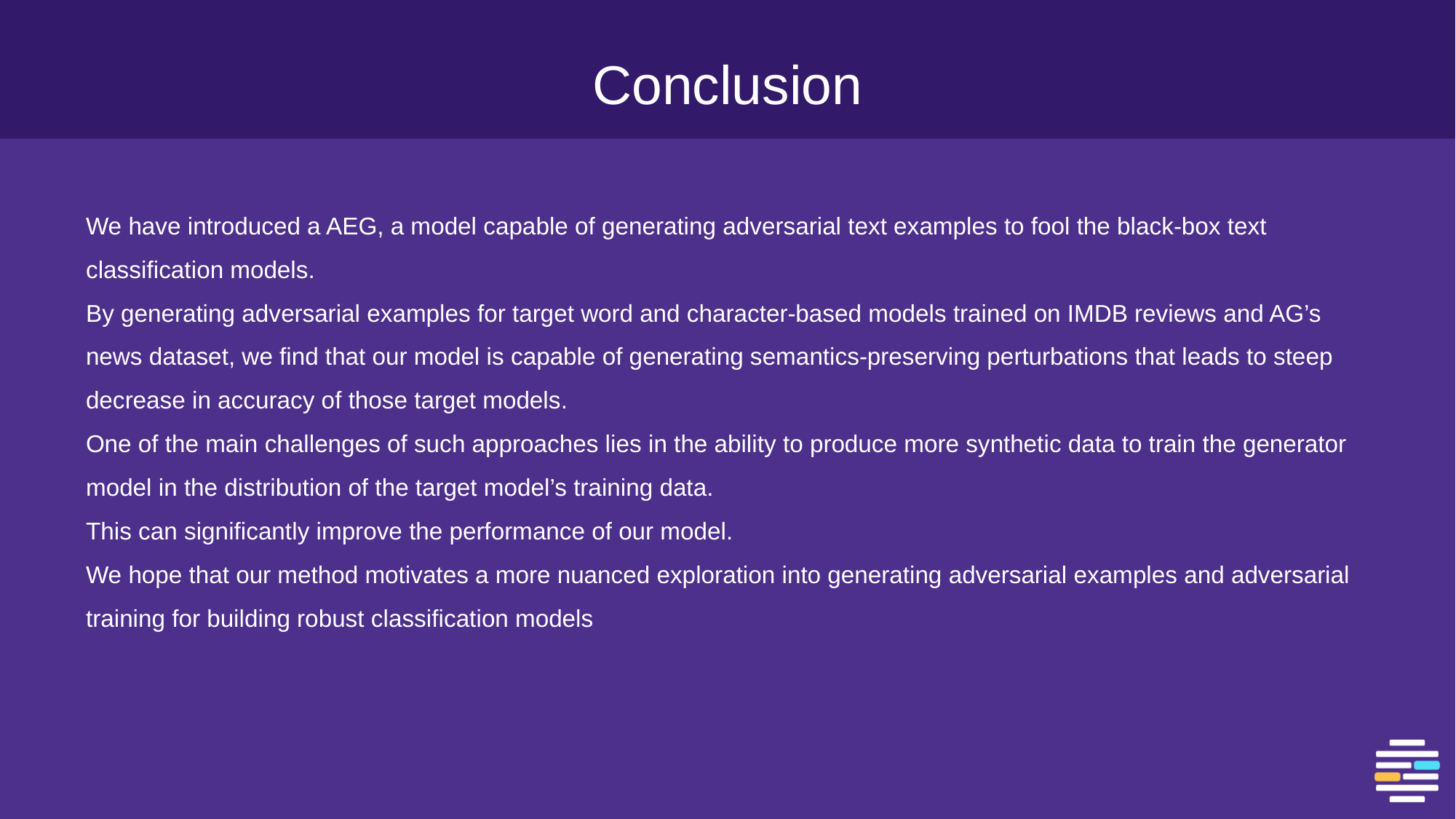

# Conclusion
We have introduced a AEG, a model capable of generating adversarial text examples to fool the black-box text classification models.
By generating adversarial examples for target word and character-based models trained on IMDB reviews and AG’s news dataset, we find that our model is capable of generating semantics-preserving perturbations that leads to steep decrease in accuracy of those target models.
One of the main challenges of such approaches lies in the ability to produce more synthetic data to train the generator model in the distribution of the target model’s training data.
This can significantly improve the performance of our model.
We hope that our method motivates a more nuanced exploration into generating adversarial examples and adversarial training for building robust classification models